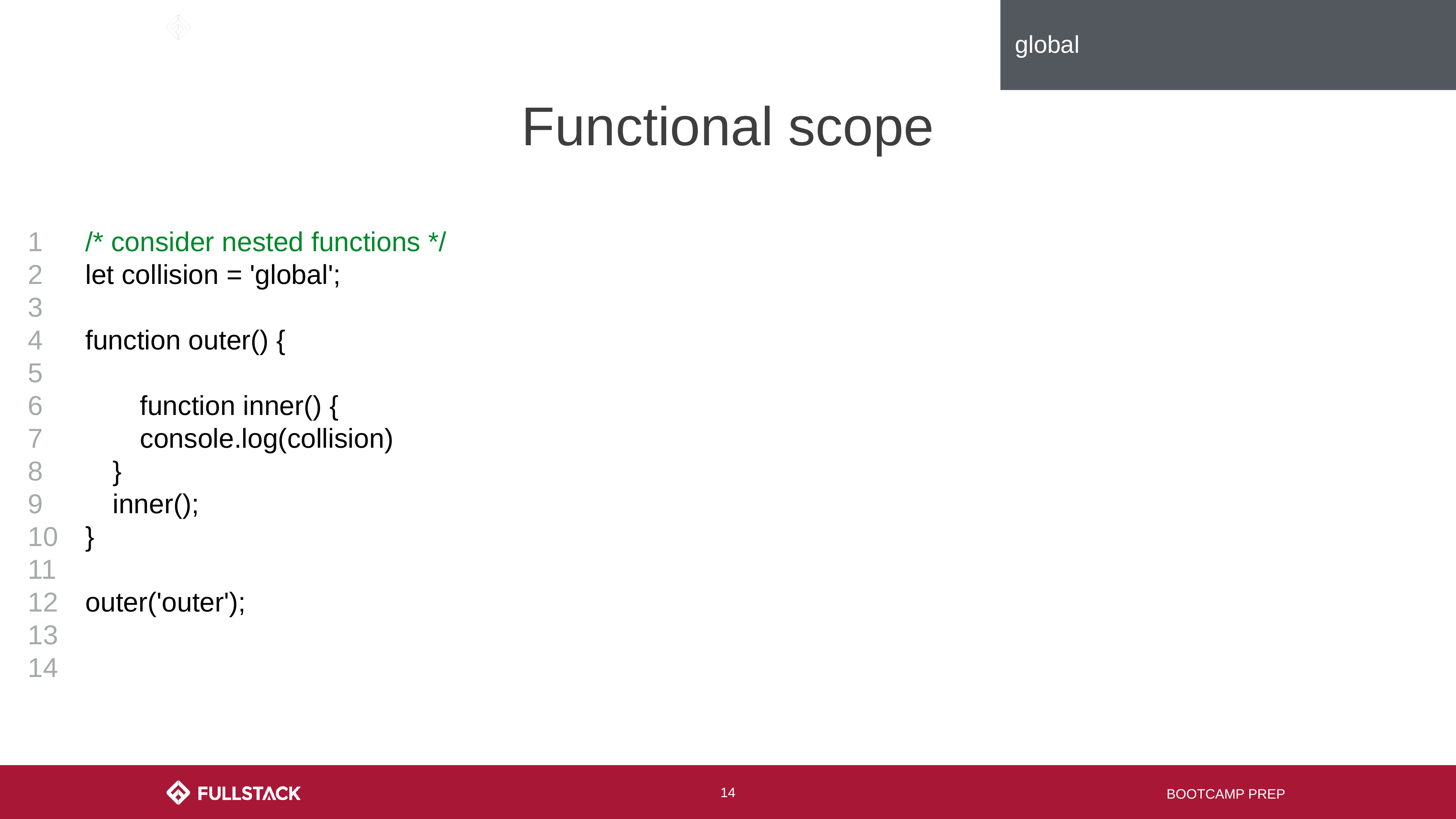

global
# Functional scope
1
2
3
4
5
6
7
8
9
10
11
12
13
14

/* consider nested functions */
let collision = 'global';

function outer() {
	function inner() {
console.log(collision)
}
inner();
}

outer('outer');
14
BOOTCAMP PREP